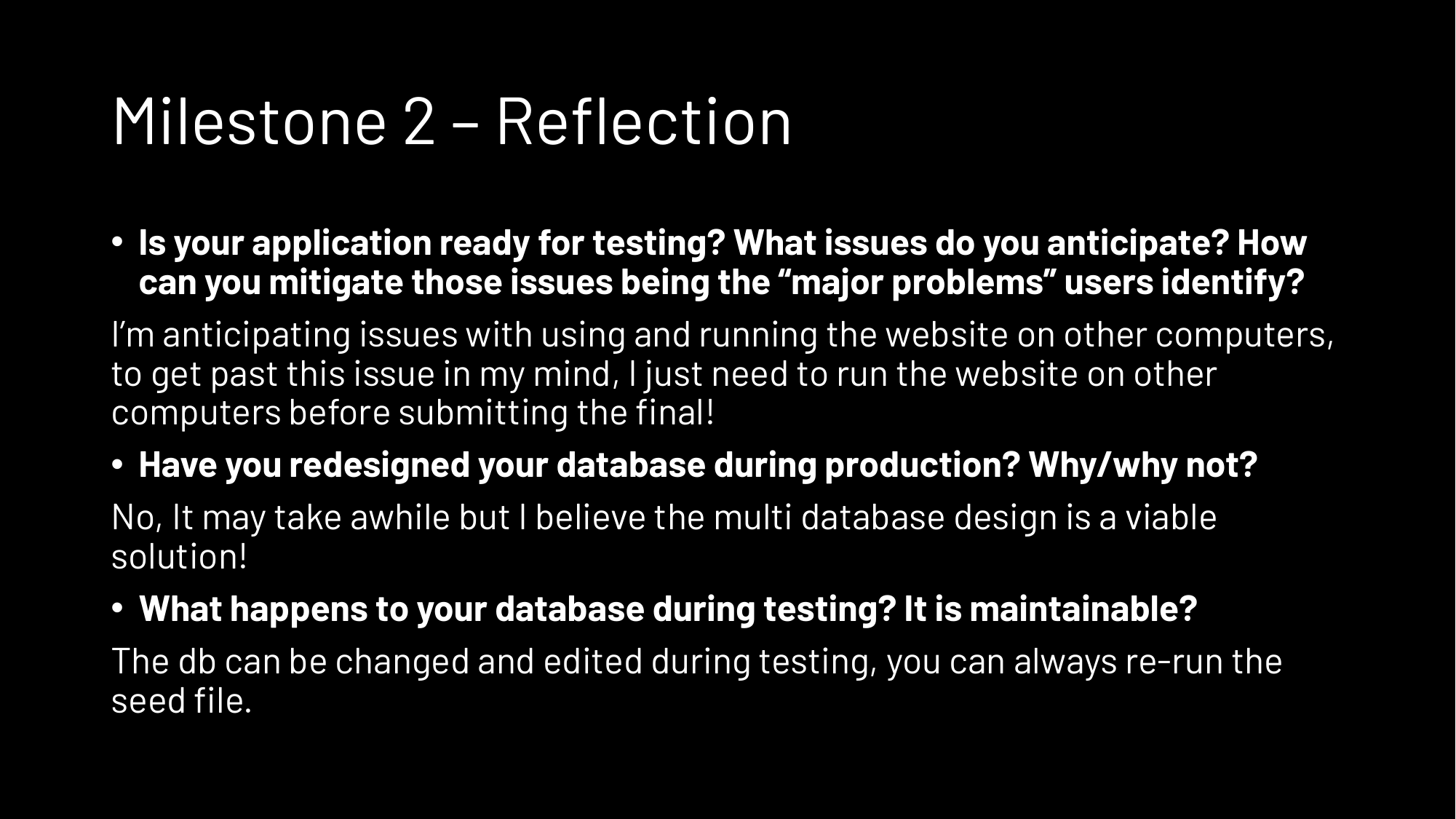

# Milestone 2 – Reflection
Is your application ready for testing? What issues do you anticipate? How can you mitigate those issues being the “major problems” users identify?
I’m anticipating issues with using and running the website on other computers, to get past this issue in my mind, I just need to run the website on other computers before submitting the final!
Have you redesigned your database during production? Why/why not?
No, It may take awhile but I believe the multi database design is a viable solution!
What happens to your database during testing? It is maintainable?
The db can be changed and edited during testing, you can always re-run the seed file.